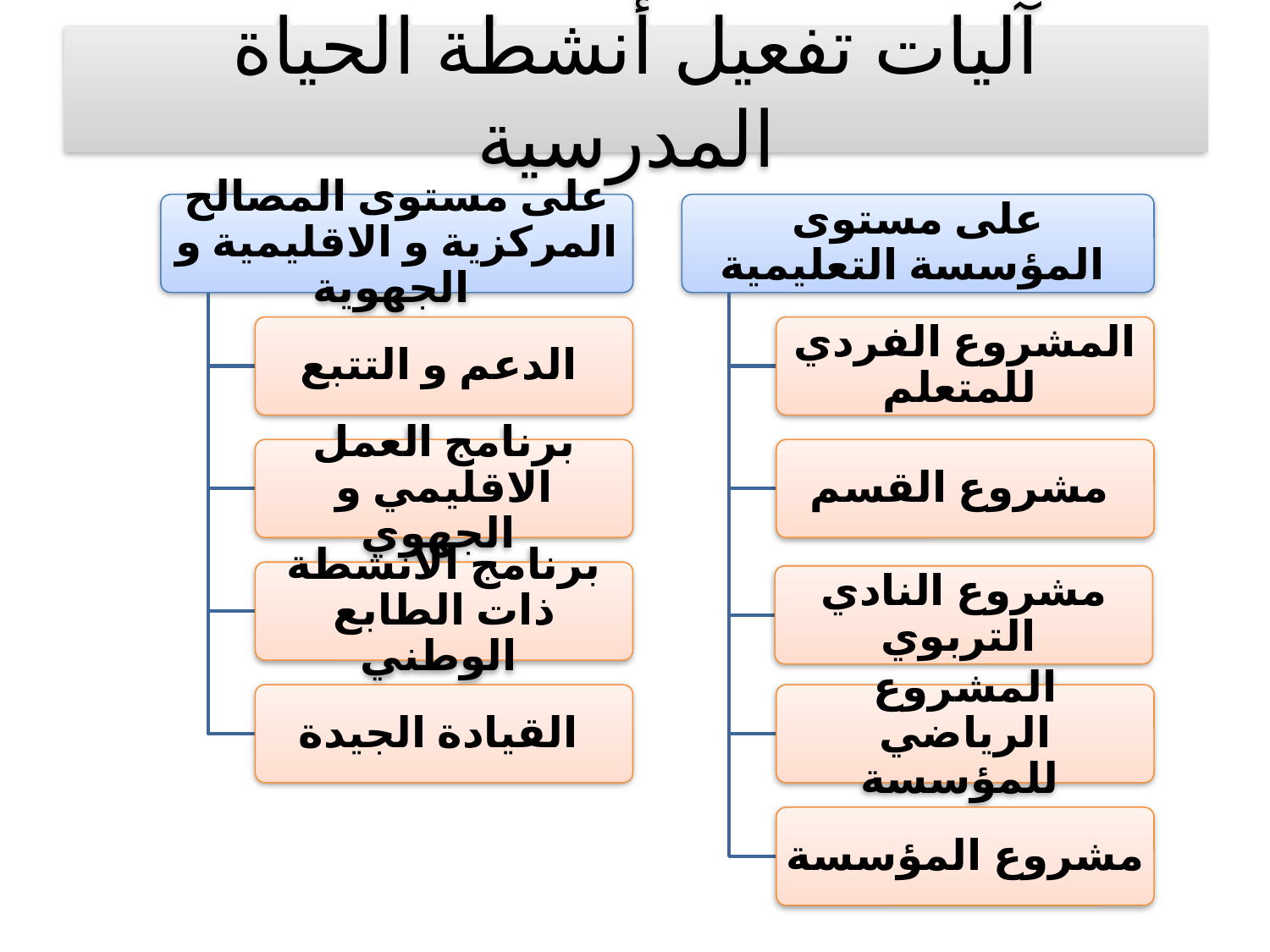

# آليات تفعيل أنشطة الحياة المدرسية
على مستوى المصالح المركزية و الاقليمية و الجهوية
الدعم و التتبع
برنامج العمل الاقليمي و الجهوي
برنامج الانشطة ذات الطابع الوطني
القيادة الجيدة
على مستوى المؤسسة التعليمية
المشروع الفردي للمتعلم
مشروع القسم
مشروع النادي التربوي
المشروع الرياضي للمؤسسة
مشروع المؤسسة